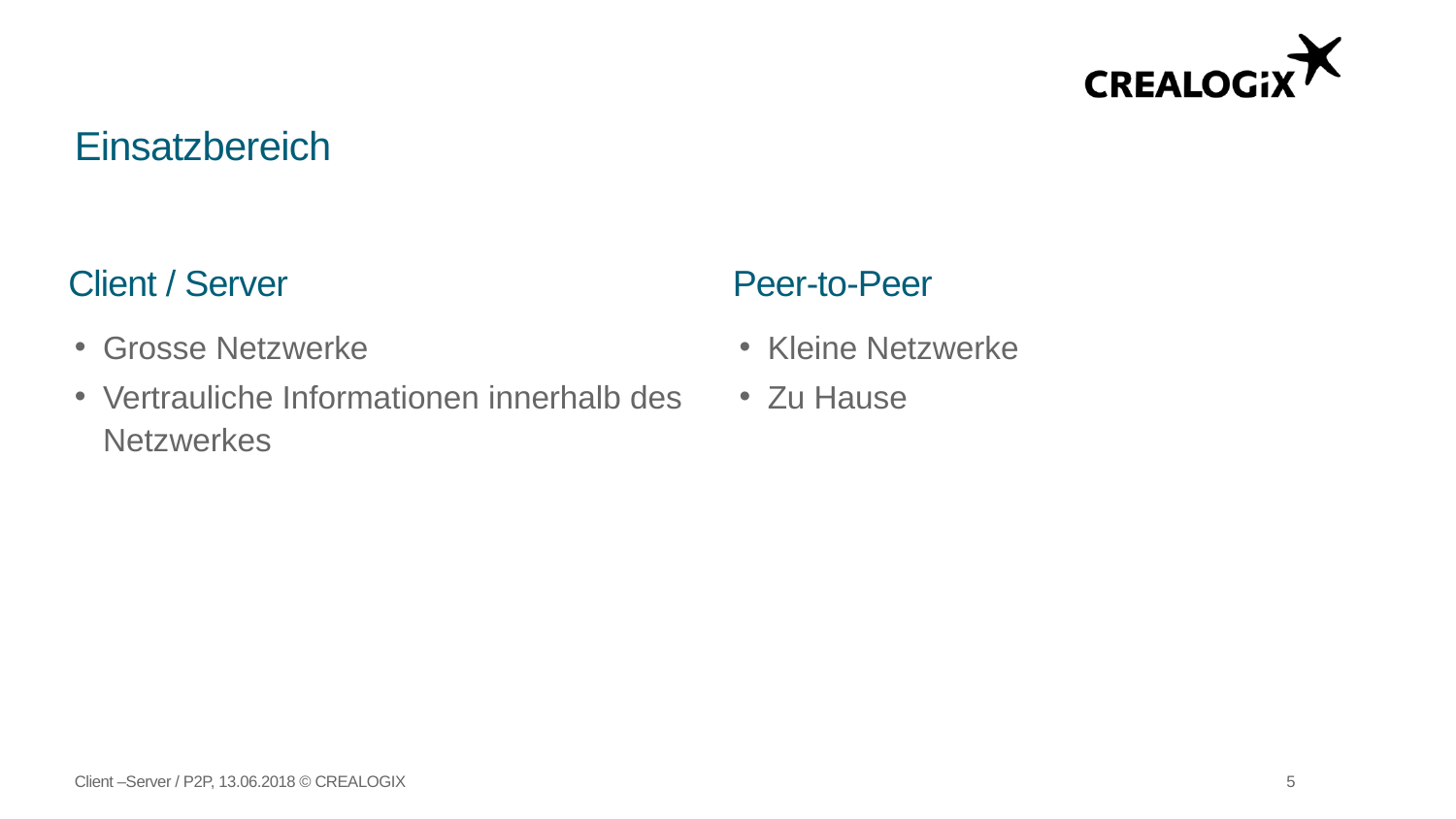

# Einsatzbereich
Client / Server
Peer-to-Peer
Kleine Netzwerke
Zu Hause
Grosse Netzwerke
Vertrauliche Informationen innerhalb des Netzwerkes

Client –Server / P2P, 13.06.2018 © CREALOGIX
5